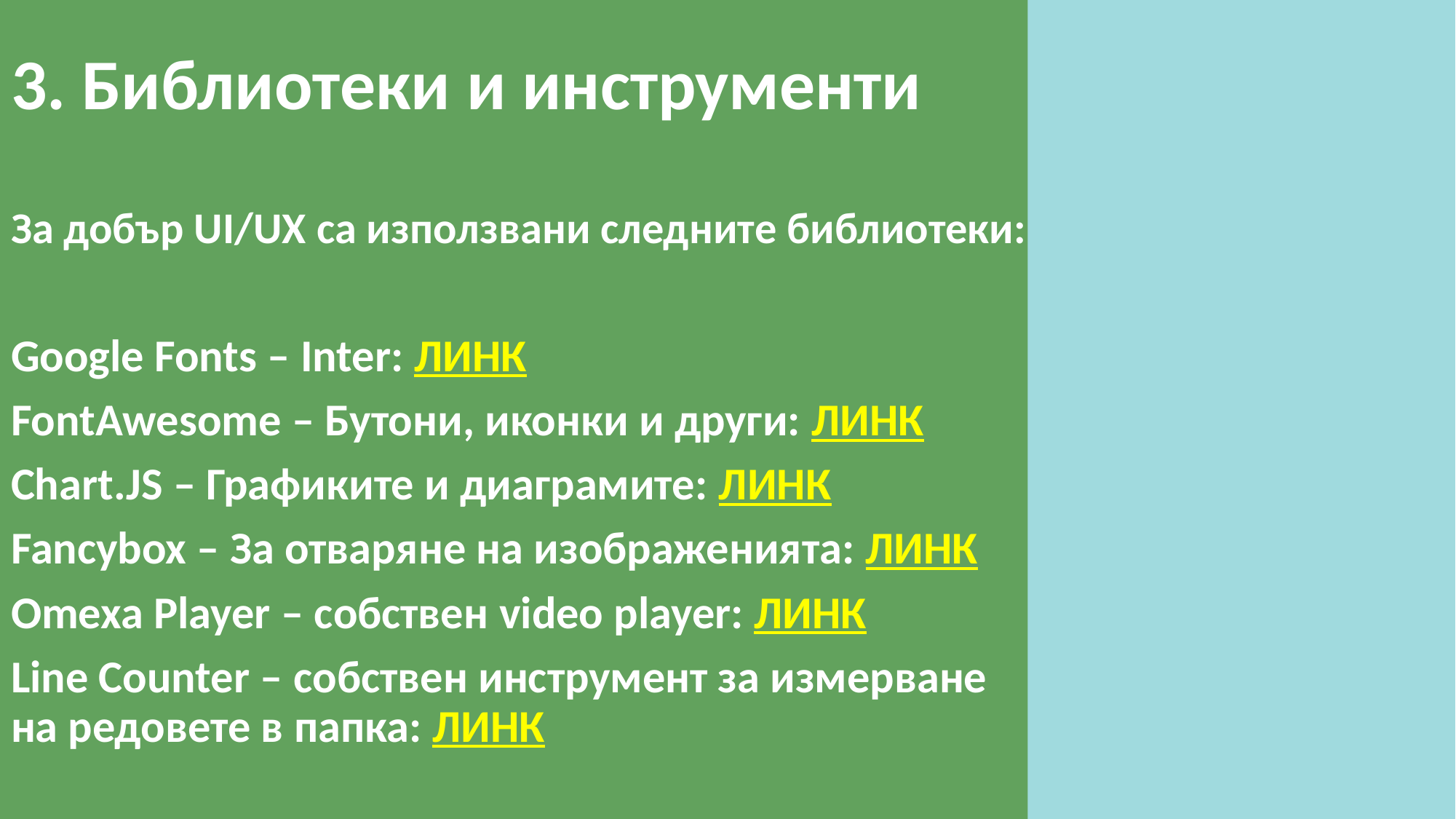

# 3. Библиотеки и инструменти
За добър UI/UX са използвани следните библиотеки:

Google Fonts – Inter: ЛИНК
FontAwesome – Бутони, иконки и други: ЛИНК
Chart.JS – Графиките и диаграмите: ЛИНК
Fancybox – За отваряне на изображенията: ЛИНК
Omexa Player – собствен video player: ЛИНК
Line Counter – собствен инструмент за измерване на редовете в папка: ЛИНК